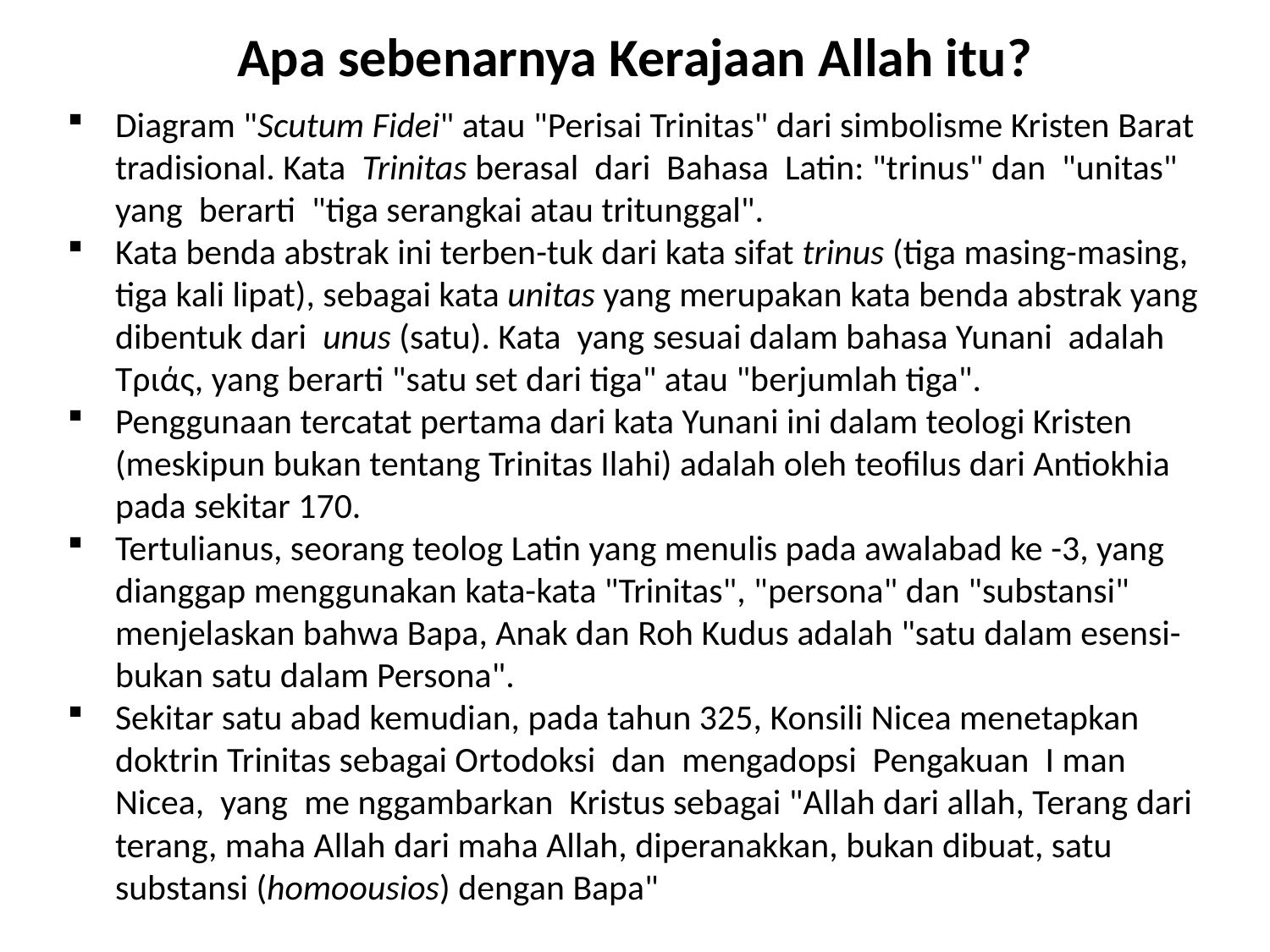

# Apa sebenarnya Kerajaan Allah itu?
Diagram "Scutum Fidei" atau "Perisai Trinitas" dari simbolisme Kristen Barat tradisional. Kata  Trinitas berasal  dari  Bahasa  Latin: "trinus" dan  "unitas" yang  berarti  "tiga serangkai atau tritunggal".
Kata benda abstrak ini terben-tuk dari kata sifat trinus (tiga masing-masing, tiga kali lipat), sebagai kata unitas yang merupakan kata benda abstrak yang  dibentuk dari  unus (satu). Kata  yang sesuai dalam bahasa Yunani  adalah Τριάς, yang berarti "satu set dari tiga" atau "berjumlah tiga".
Penggunaan tercatat pertama dari kata Yunani ini dalam teologi Kristen (meskipun bukan tentang Trinitas Ilahi) adalah oleh teofilus dari Antiokhia pada sekitar 170.
Tertulianus, seorang teolog Latin yang menulis pada awalabad ke -3, yang dianggap menggunakan kata-kata "Trinitas", "persona" dan "substansi" menjelaskan bahwa Bapa, Anak dan Roh Kudus adalah "satu dalam esensi-bukan satu dalam Persona".
Sekitar satu abad kemudian, pada tahun 325, Konsili Nicea menetapkan doktrin Trinitas sebagai Ortodoksi  dan  mengadopsi  Pengakuan  I man  Nicea,  yang  me nggambarkan  Kristus sebagai "Allah dari allah, Terang dari terang, maha Allah dari maha Allah, diperanakkan, bukan dibuat, satu substansi (homoousios) dengan Bapa"